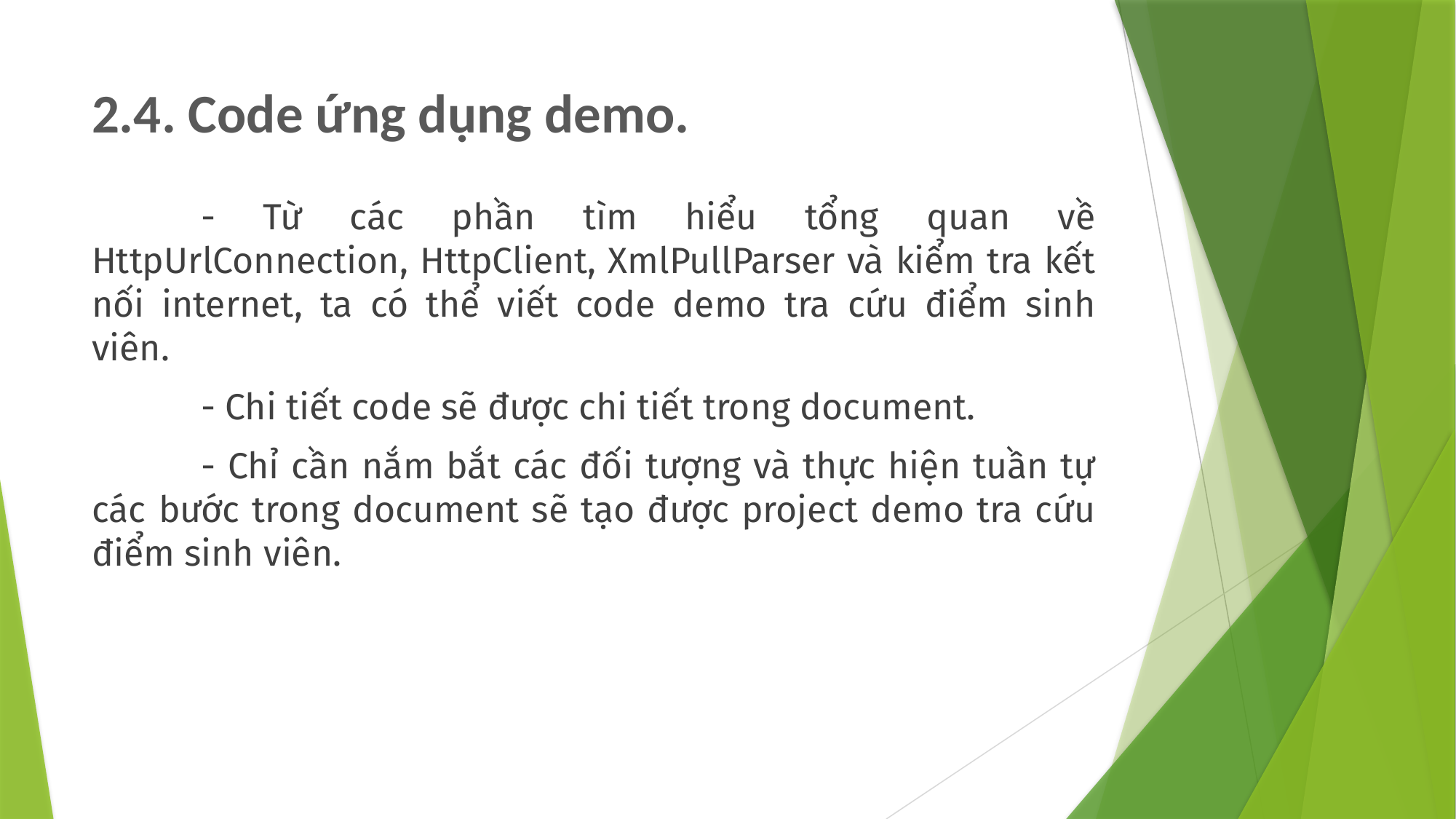

# 2.4. Code ứng dụng demo.
	- Từ các phần tìm hiểu tổng quan về HttpUrlConnection, HttpClient, XmlPullParser và kiểm tra kết nối internet, ta có thể viết code demo tra cứu điểm sinh viên.
	- Chi tiết code sẽ được chi tiết trong document.
	- Chỉ cần nắm bắt các đối tượng và thực hiện tuần tự các bước trong document sẽ tạo được project demo tra cứu điểm sinh viên.